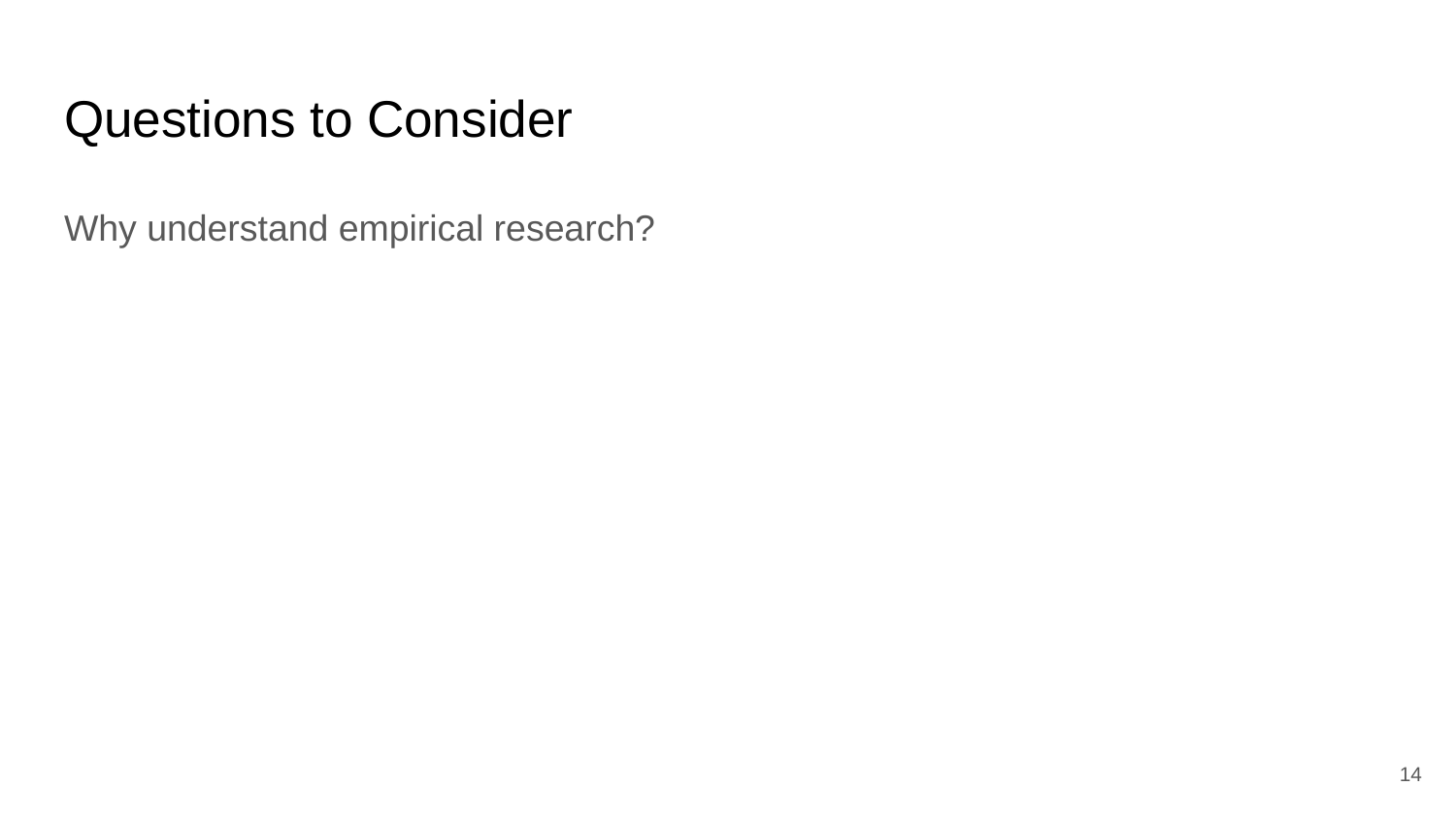

# Questions to Consider
Why understand empirical research?
14